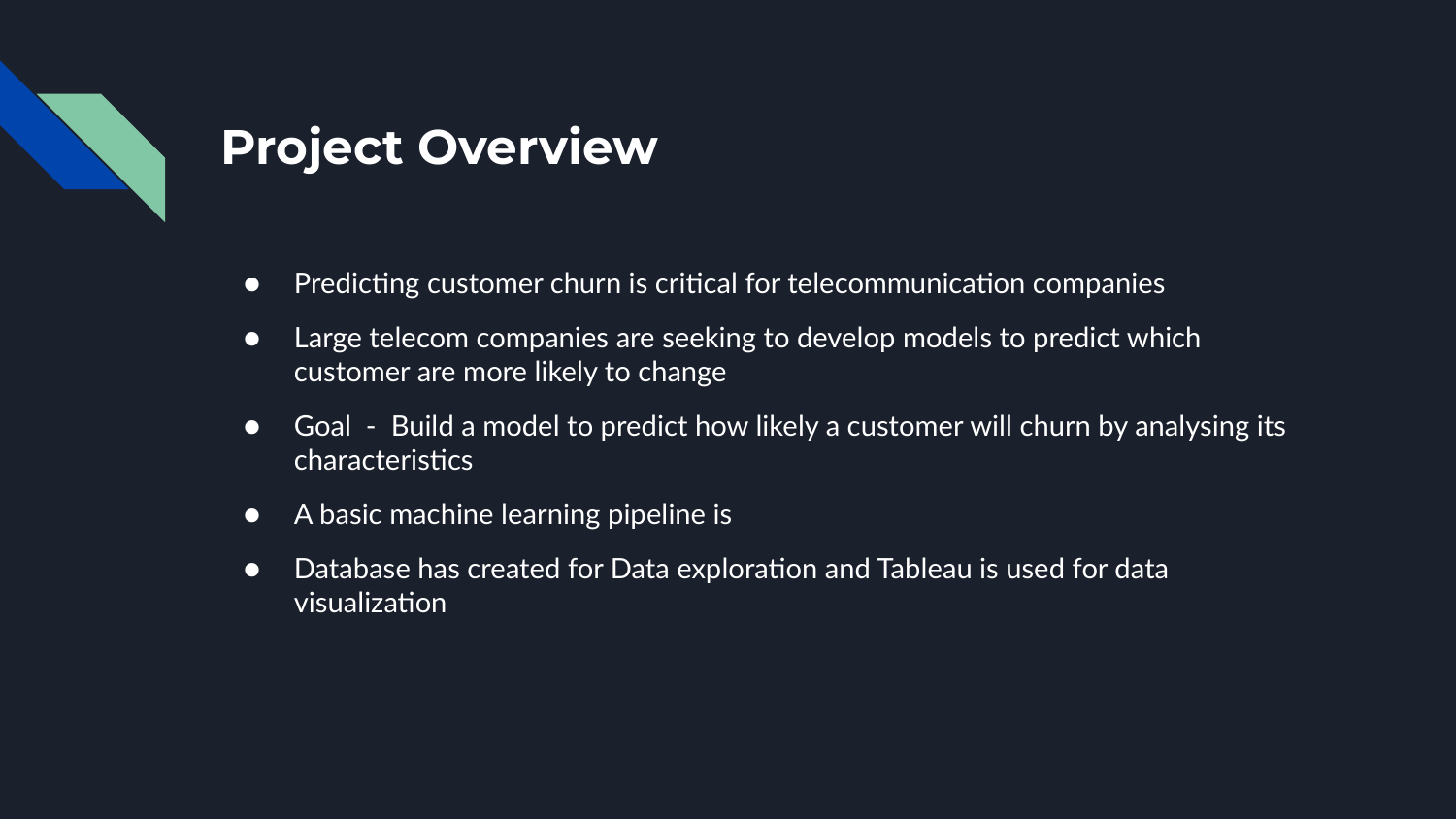

# Project Overview
Predicting customer churn is critical for telecommunication companies
Large telecom companies are seeking to develop models to predict which customer are more likely to change
Goal  -  Build a model to predict how likely a customer will churn by analysing its characteristics
A basic machine learning pipeline is
Database has created for Data exploration and Tableau is used for data visualization